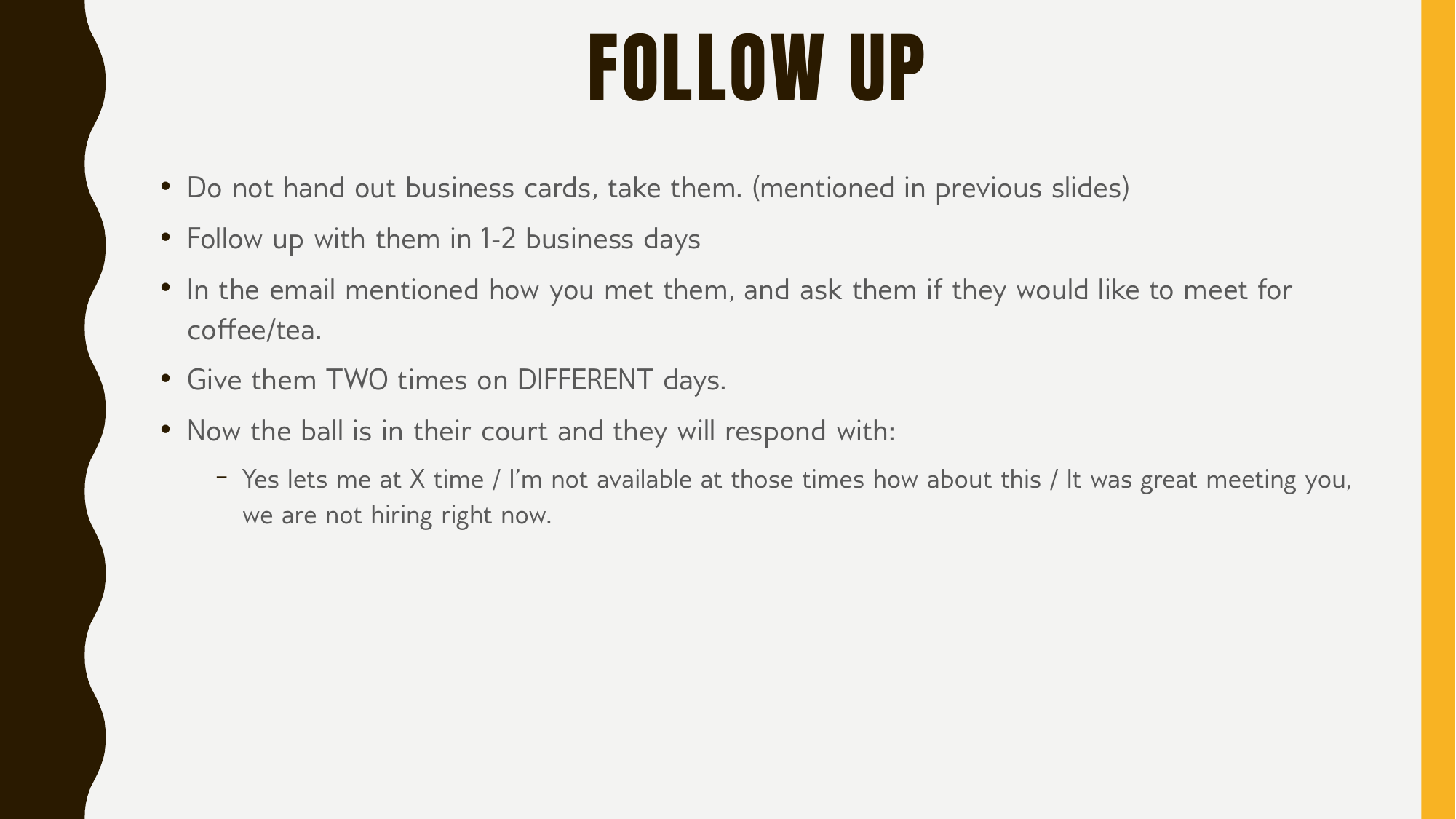

# Follow Up
Do not hand out business cards, take them. (mentioned in previous slides)
Follow up with them in 1-2 business days
In the email mentioned how you met them, and ask them if they would like to meet for coffee/tea.
Give them TWO times on DIFFERENT days.
Now the ball is in their court and they will respond with:
Yes lets me at X time / I’m not available at those times how about this / It was great meeting you, we are not hiring right now.